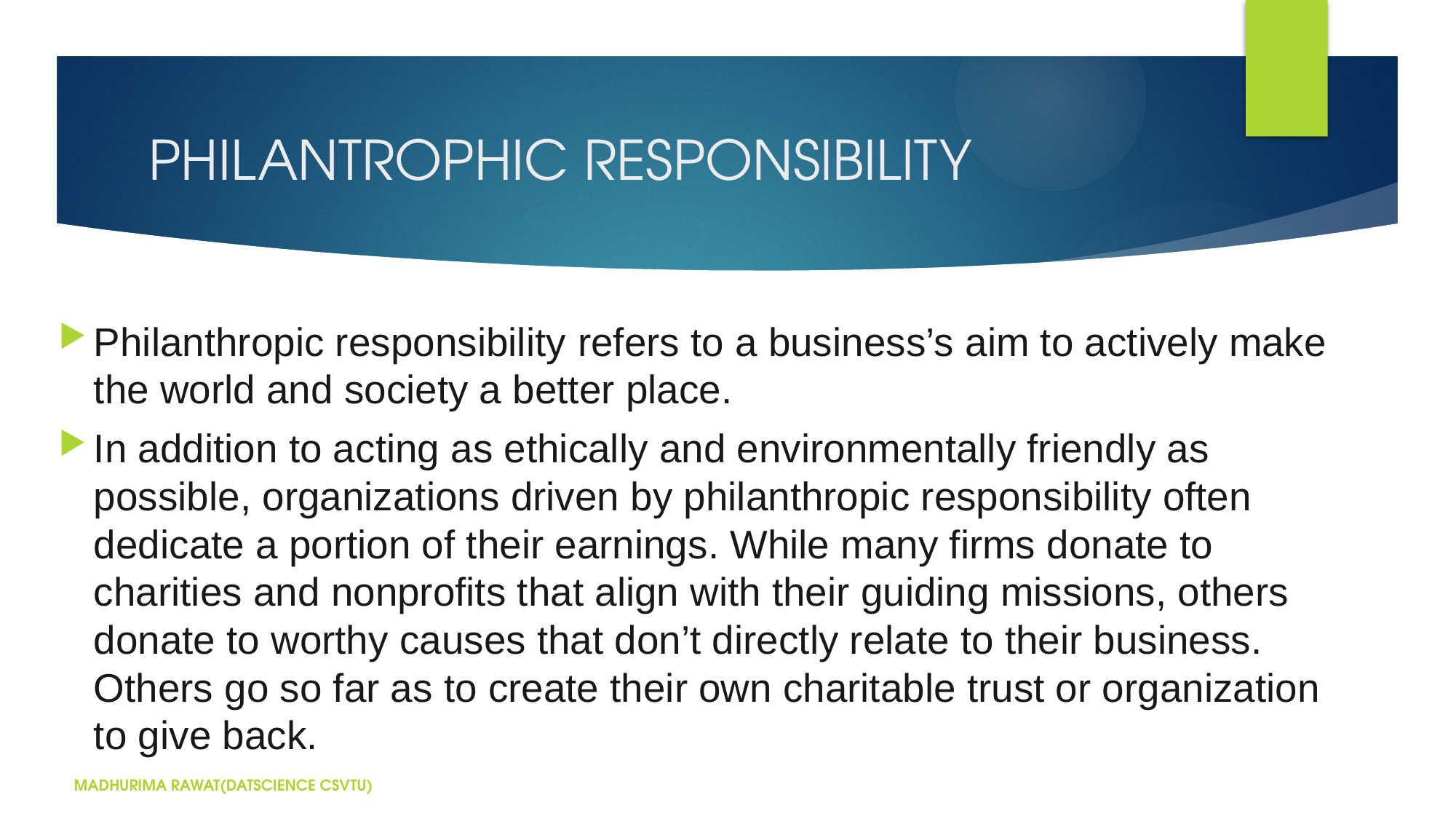

# PHILANTROPHIC RESPONSIBILITY
Philanthropic responsibility refers to a business’s aim to actively make the world and society a better place.
In addition to acting as ethically and environmentally friendly as possible, organizations driven by philanthropic responsibility often dedicate a portion of their earnings. While many firms donate to charities and nonprofits that align with their guiding missions, others donate to worthy causes that don’t directly relate to their business. Others go so far as to create their own charitable trust or organization to give back.

MADHURIMA RAWAT(DATSCIENCE CSVTU)